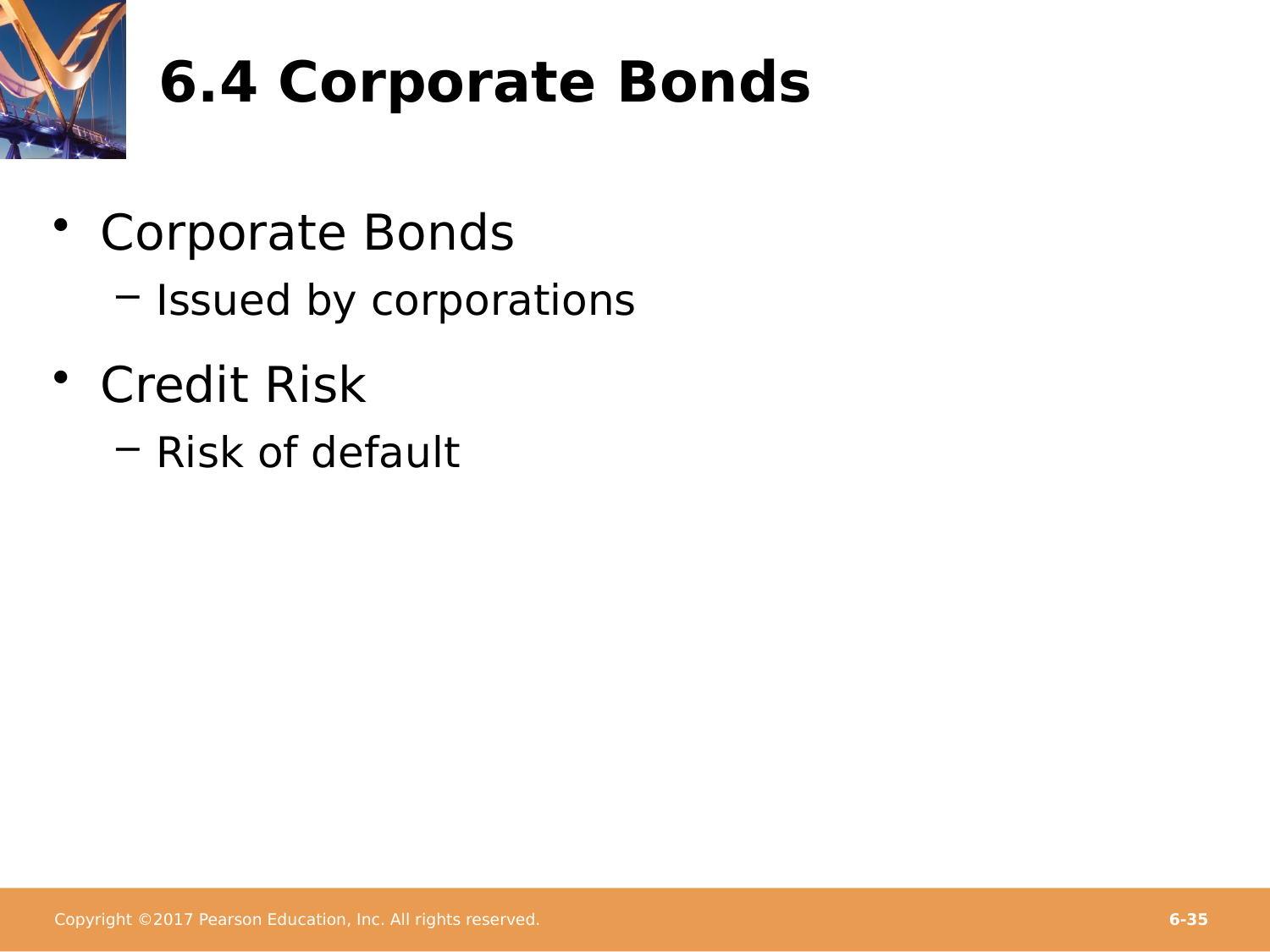

# 6.4 Corporate Bonds
Corporate Bonds
Issued by corporations
Credit Risk
Risk of default